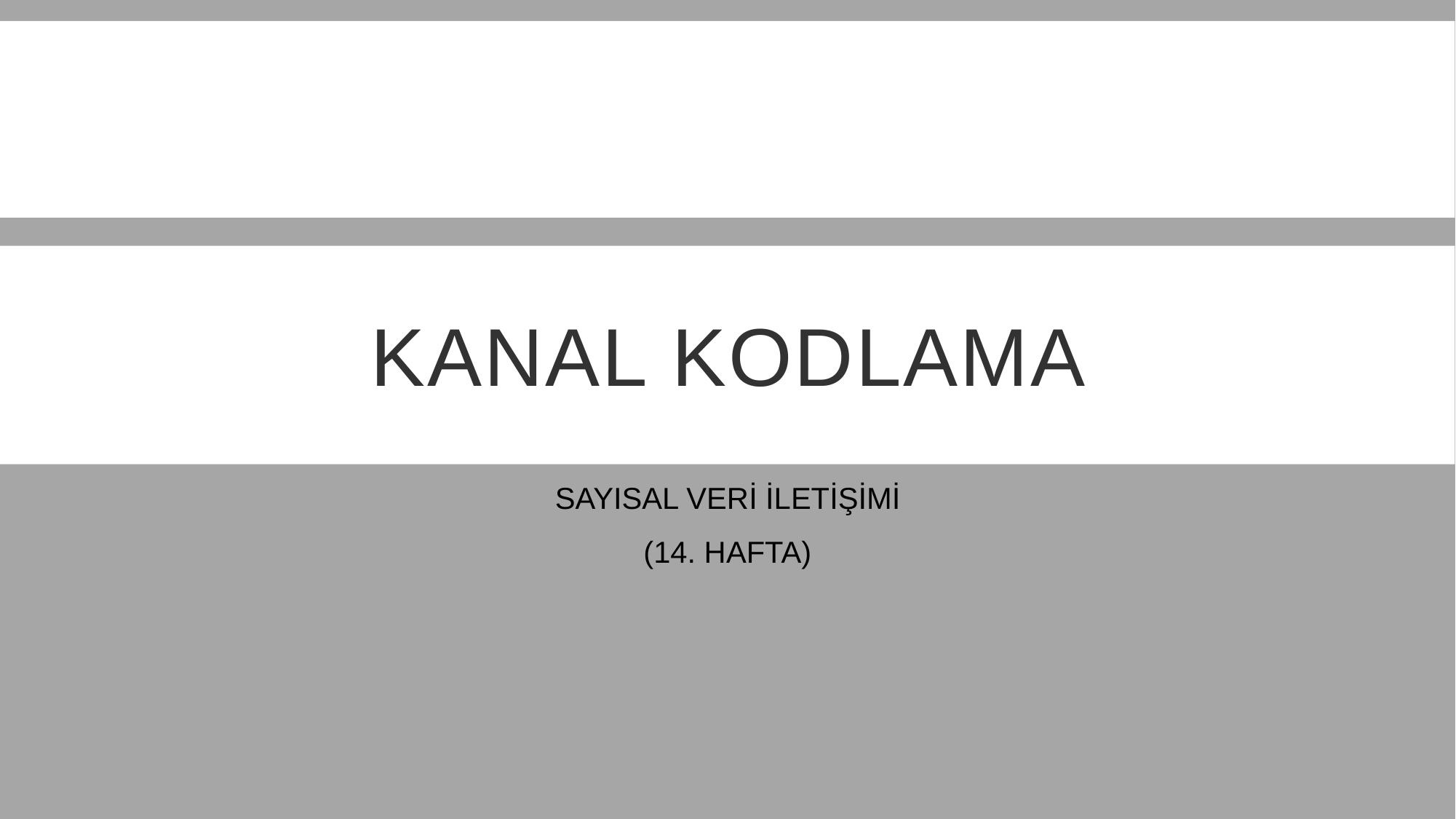

# Kanal kodlama
SAYISAL VERİ İLETİŞİMİ
(14. HAFTA)